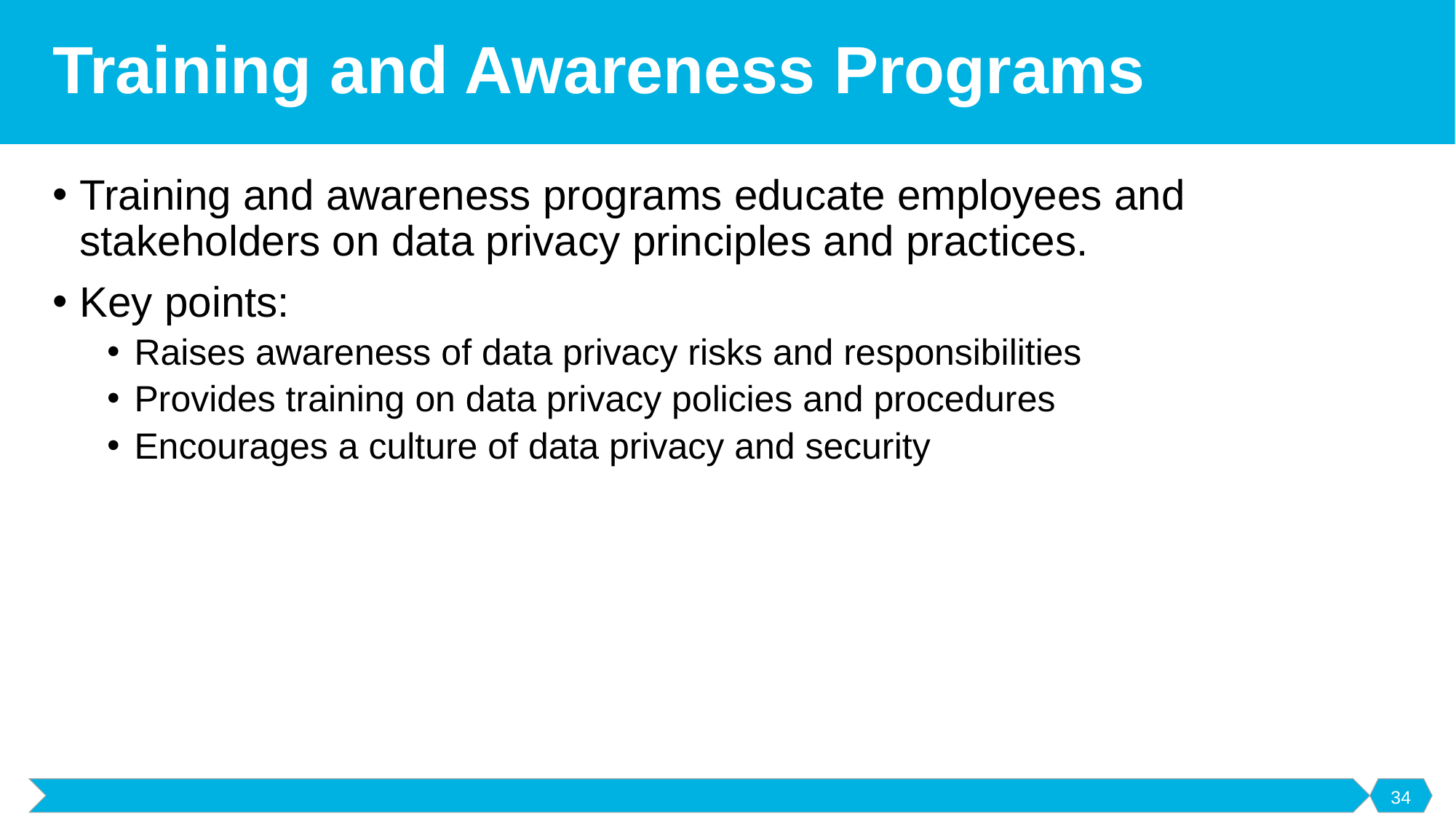

# Training and Awareness Programs
Training and awareness programs educate employees and stakeholders on data privacy principles and practices.
Key points:
Raises awareness of data privacy risks and responsibilities
Provides training on data privacy policies and procedures
Encourages a culture of data privacy and security

34